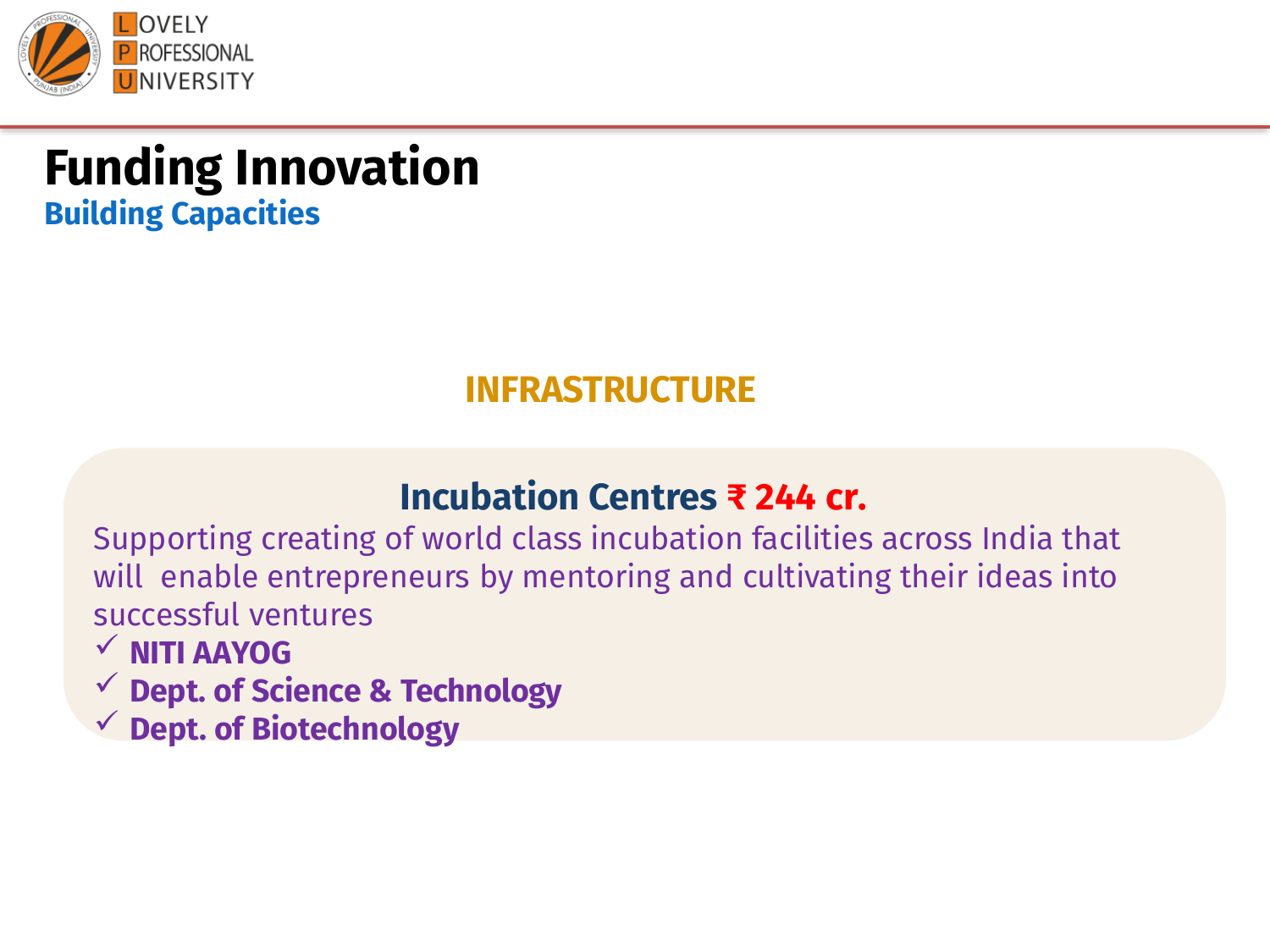

Funding Innovation
Building Capacities
INFRASTRUCTURE

Incubation Centres ₹ 244 cr.
Supporting creating of world class incubation facilities across India that will  enable entrepreneurs by mentoring and cultivating their ideas into  successful ventures
NITI AAYOG
Dept. of Science & Technology
Dept. of Biotechnology